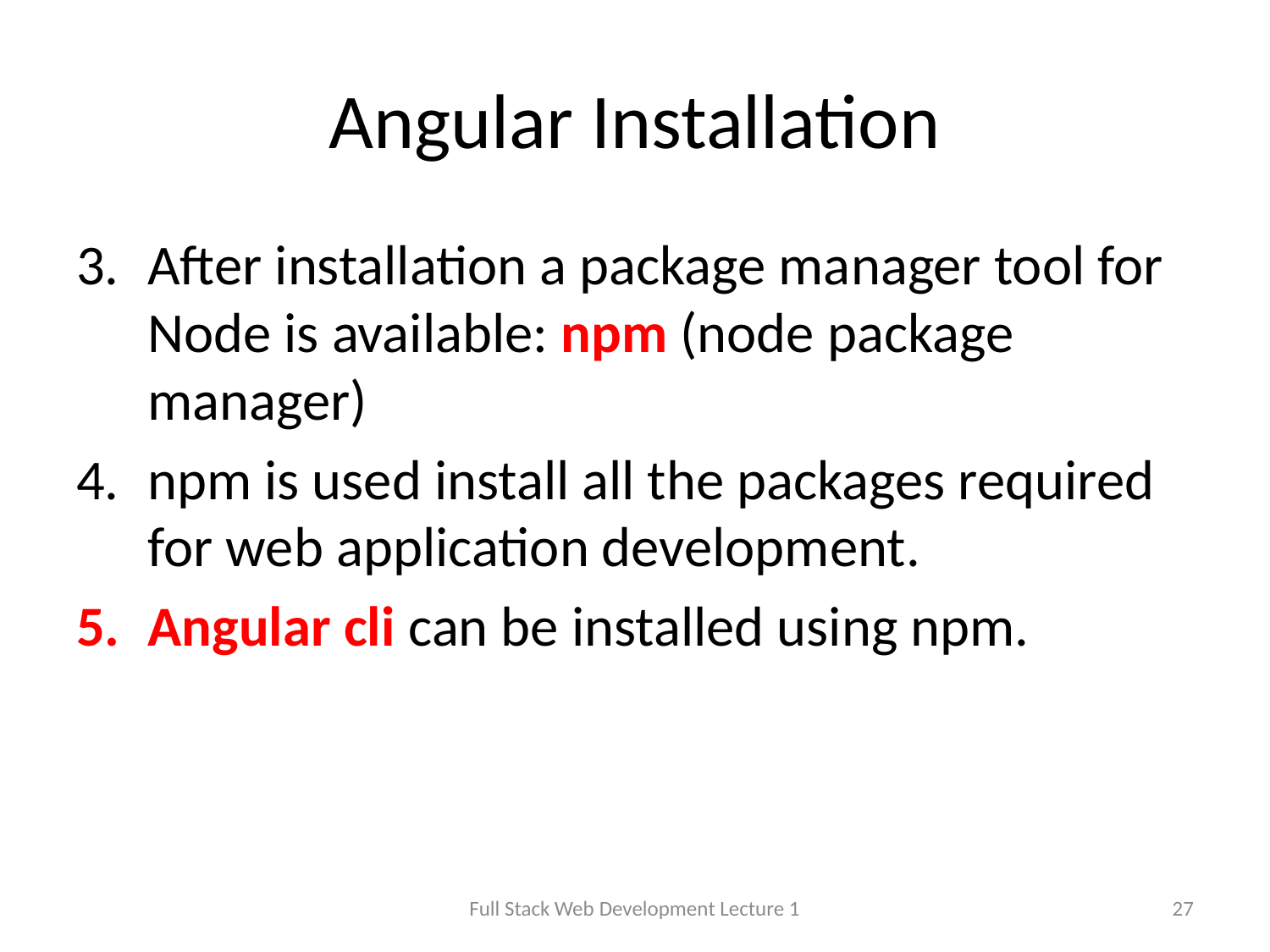

# Angular Installation
After installation a package manager tool for Node is available: npm (node package manager)
npm is used install all the packages required for web application development.
Angular cli can be installed using npm.
Full Stack Web Development Lecture 1
27